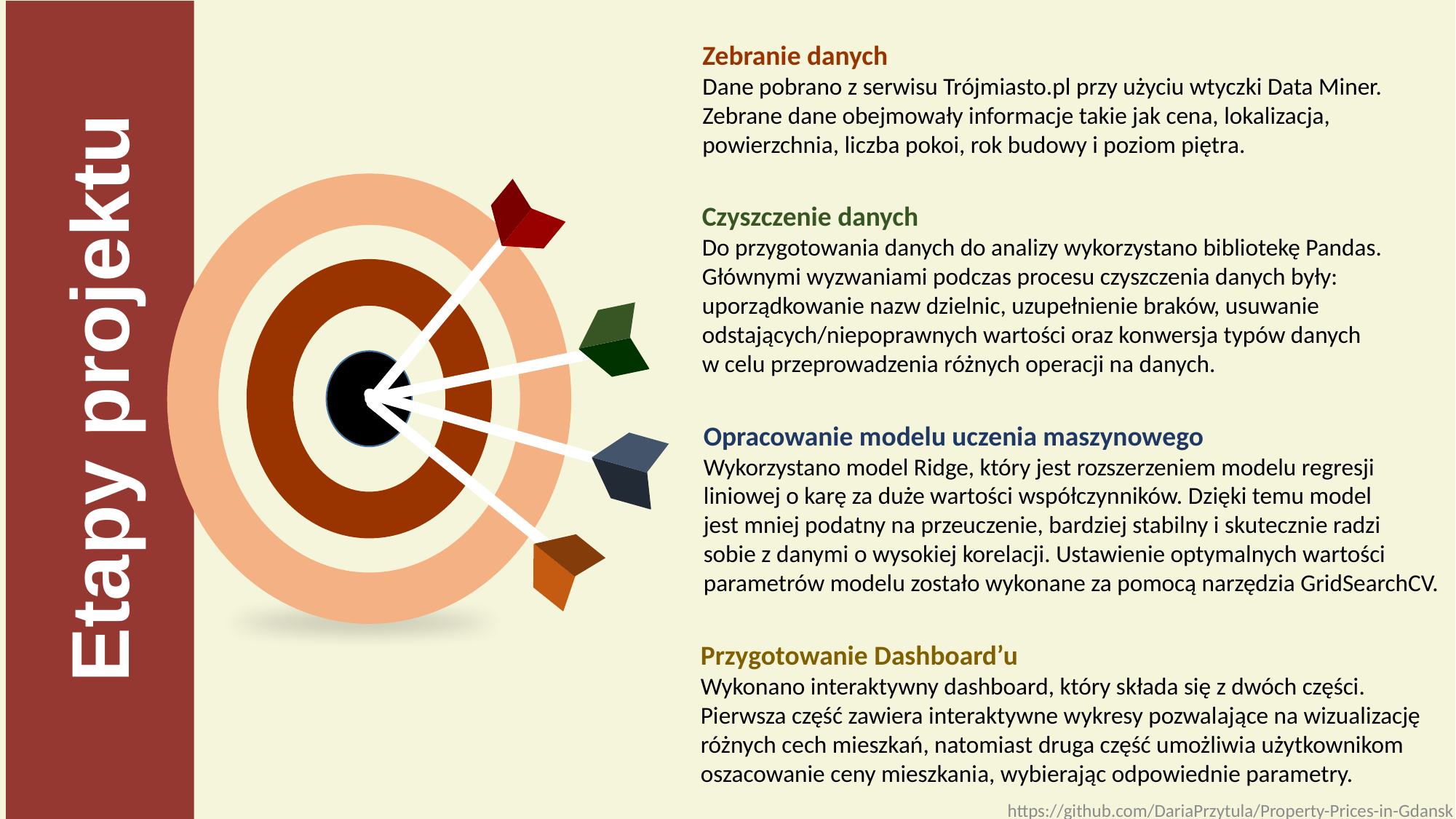

Zebranie danych
Dane pobrano z serwisu Trójmiasto.pl przy użyciu wtyczki Data Miner.
Zebrane dane obejmowały informacje takie jak cena, lokalizacja,
powierzchnia, liczba pokoi, rok budowy i poziom piętra.

Czyszczenie danych
Do przygotowania danych do analizy wykorzystano bibliotekę Pandas. Głównymi wyzwaniami podczas procesu czyszczenia danych były: uporządkowanie nazw dzielnic, uzupełnienie braków, usuwanie odstających/niepoprawnych wartości oraz konwersja typów danych
w celu przeprowadzenia różnych operacji na danych.

Etapy projektu

Opracowanie modelu uczenia maszynowego
Wykorzystano model Ridge, który jest rozszerzeniem modelu regresji
liniowej o karę za duże wartości współczynników. Dzięki temu model
jest mniej podatny na przeuczenie, bardziej stabilny i skutecznie radzi
sobie z danymi o wysokiej korelacji. Ustawienie optymalnych wartości parametrów modelu zostało wykonane za pomocą narzędzia GridSearchCV.

Przygotowanie Dashboard’u
Wykonano interaktywny dashboard, który składa się z dwóch części.
Pierwsza część zawiera interaktywne wykresy pozwalające na wizualizację różnych cech mieszkań, natomiast druga część umożliwia użytkownikom oszacowanie ceny mieszkania, wybierając odpowiednie parametry.
https://github.com/DariaPrzytula/Property-Prices-in-Gdansk